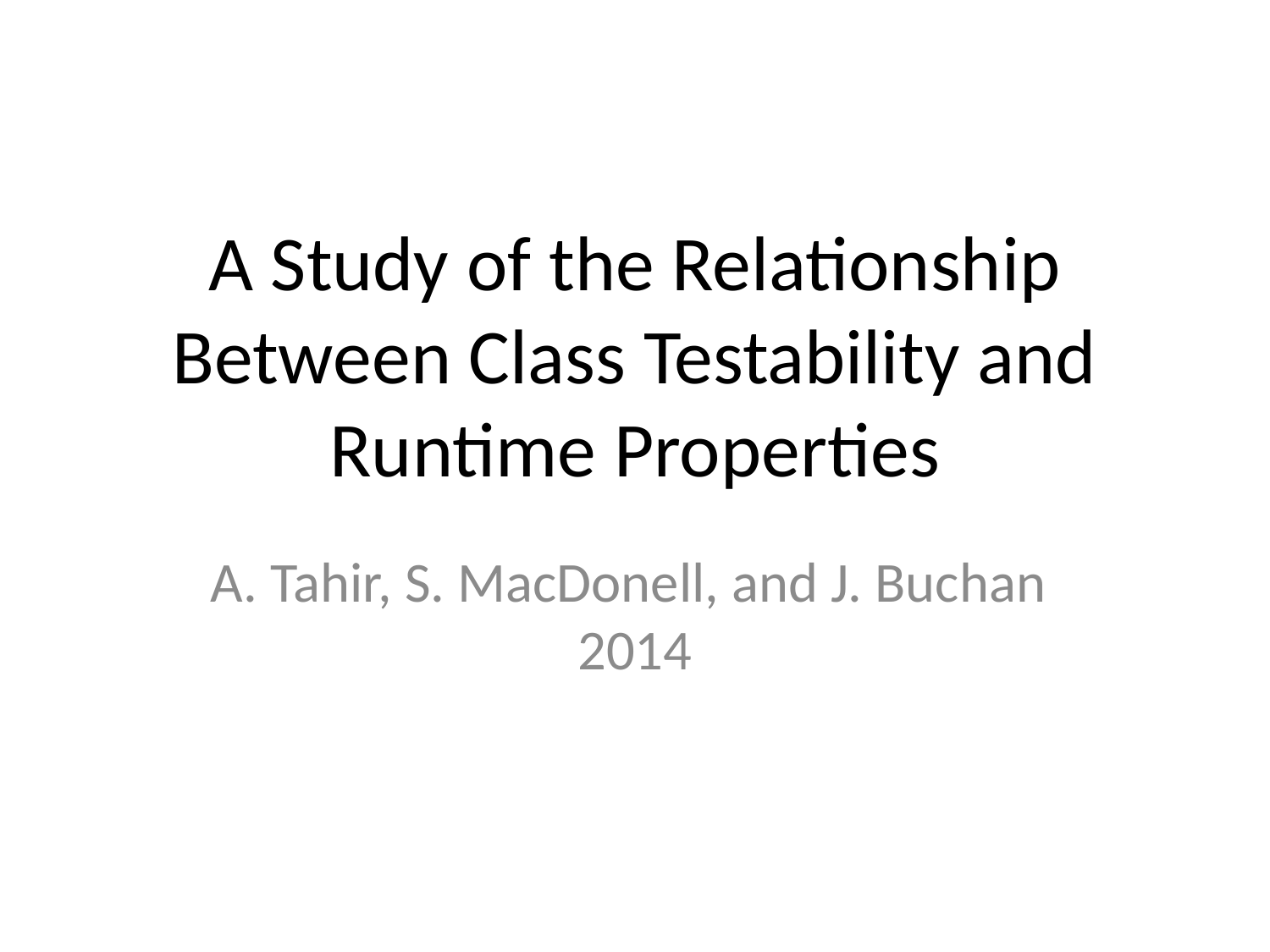

# A Study of the Relationship Between Class Testability and Runtime Properties
A. Tahir, S. MacDonell, and J. Buchan
2014